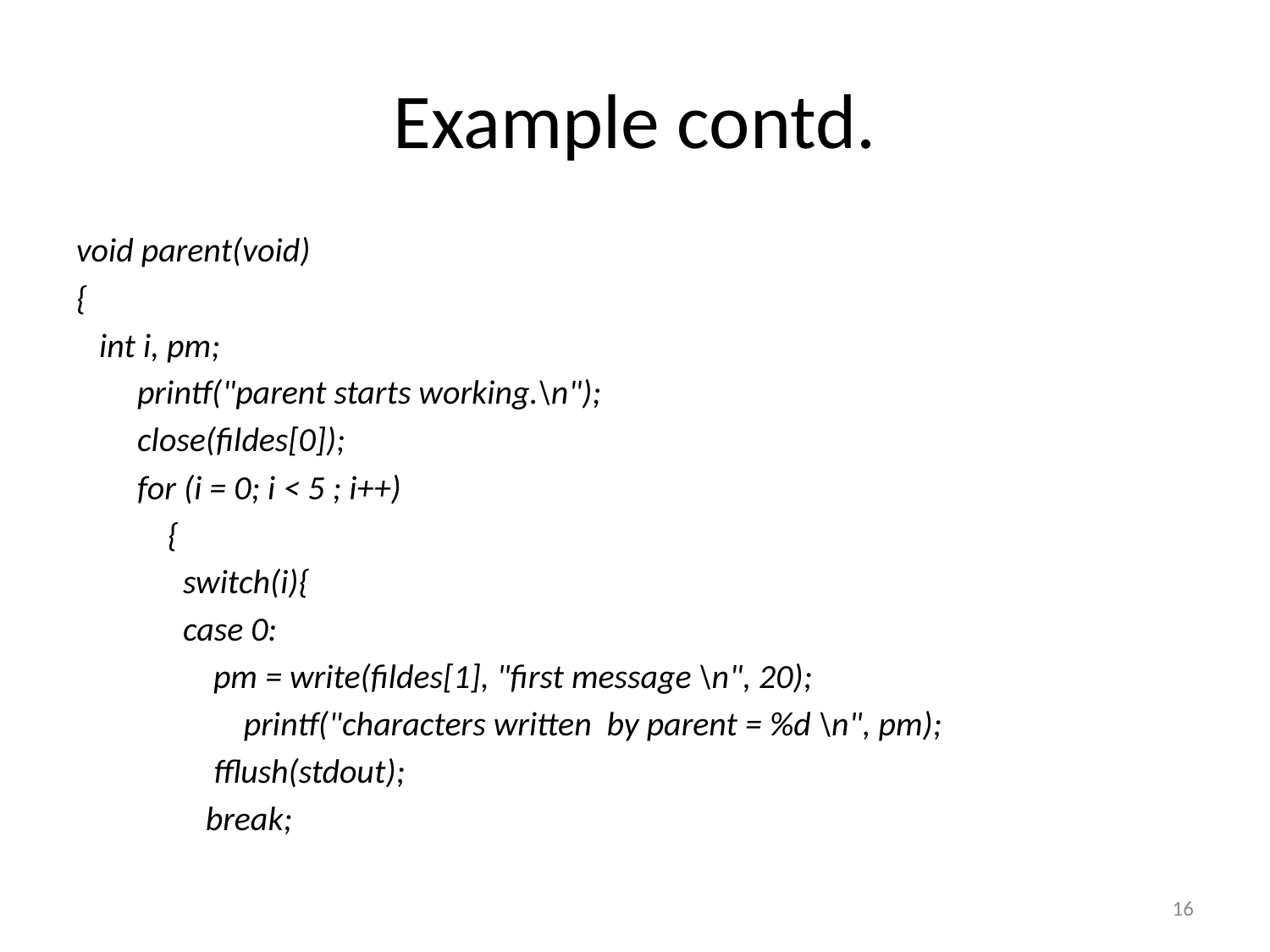

# Example contd.
void parent(void)
{
   int i, pm;
        printf("parent starts working.\n");
        close(fildes[0]);
        for (i = 0; i < 5 ; i++)
            {
              switch(i){
              case 0:
	        pm = write(fildes[1], "first message \n", 20);
                      printf("characters written  by parent = %d \n", pm);
	        fflush(stdout);
                 break;

16